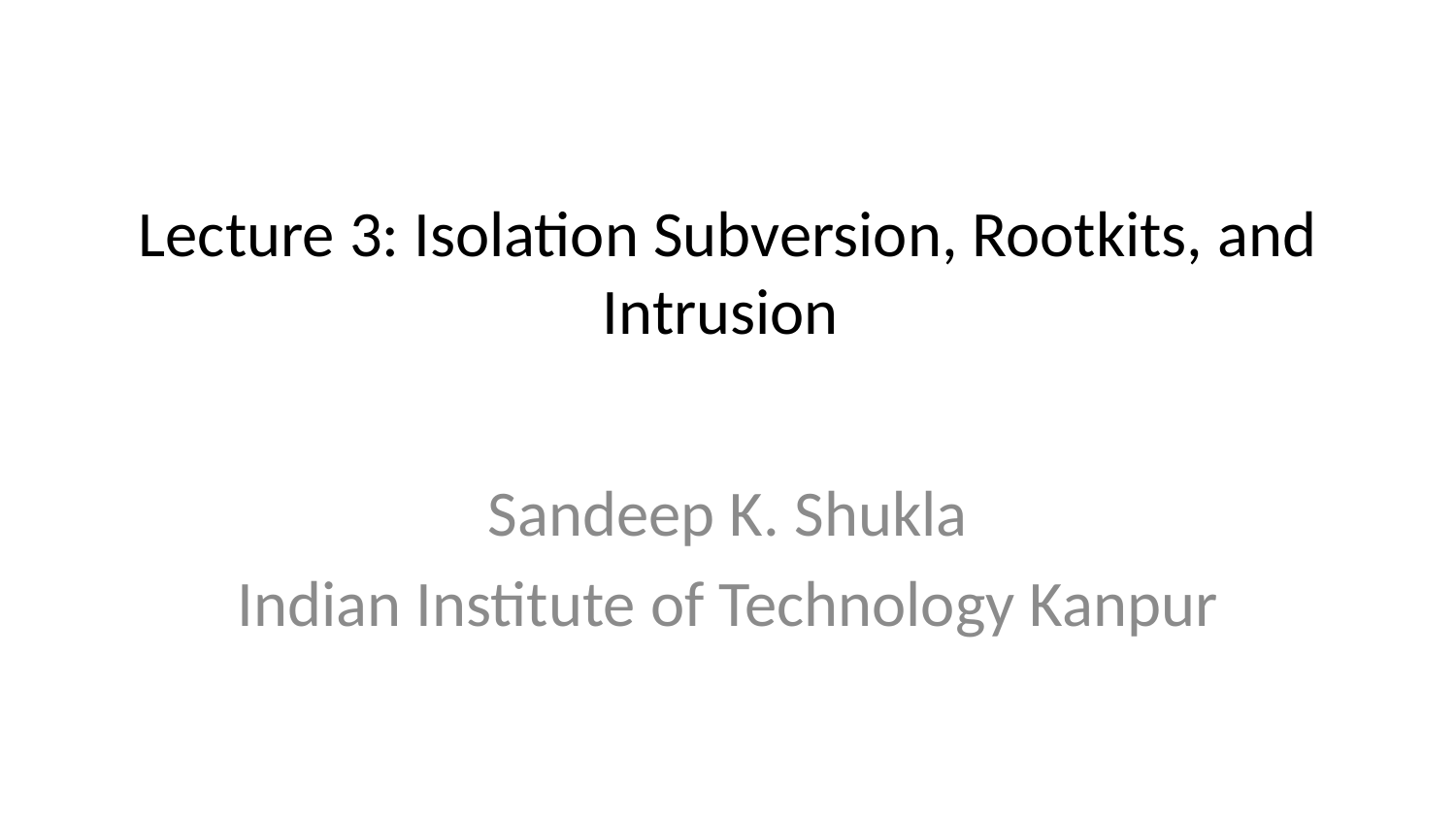

# Lecture 3: Isolation Subversion, Rootkits, and Intrusion
Sandeep K. Shukla
Indian Institute of Technology Kanpur